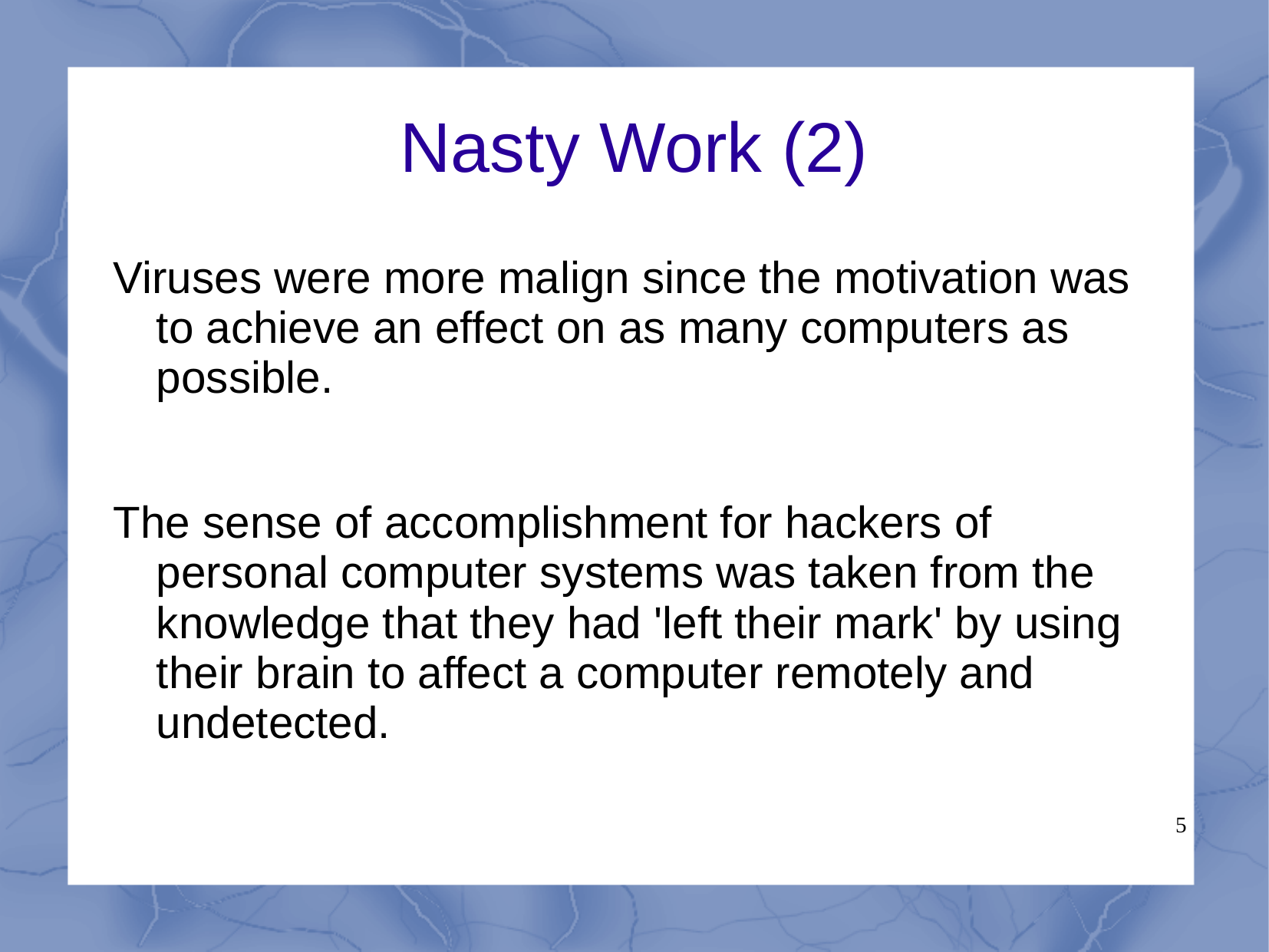

# Nasty Work (2)
Viruses were more malign since the motivation was to achieve an effect on as many computers as possible.

The sense of accomplishment for hackers of personal computer systems was taken from the knowledge that they had 'left their mark' by using their brain to affect a computer remotely and undetected.
5